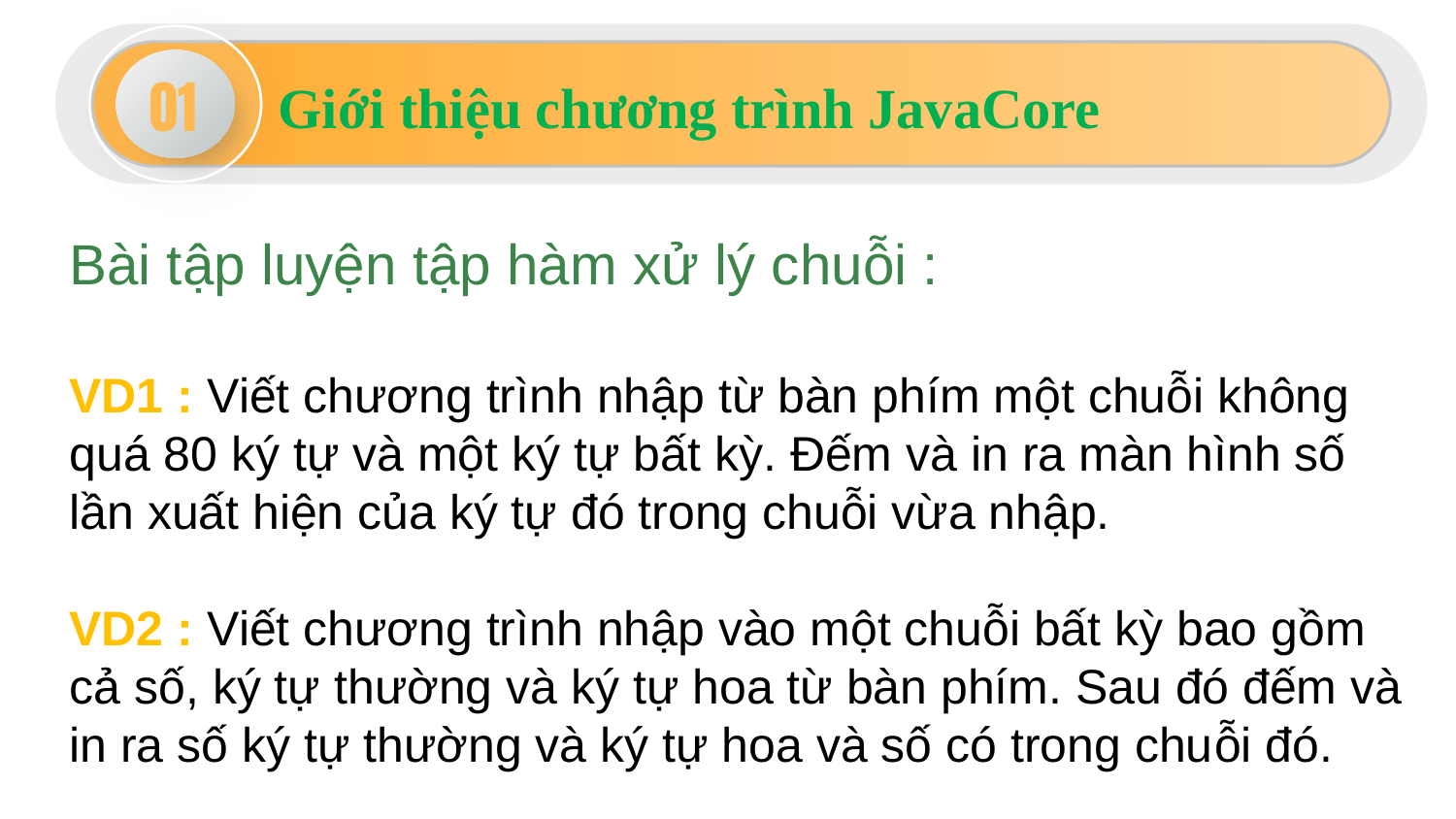

01
Giới thiệu chương trình JavaCore
Bài tập luyện tập hàm xử lý chuỗi :

VD1 : Viết chương trình nhập từ bàn phím một chuỗi không quá 80 ký tự và một ký tự bất kỳ. Đếm và in ra màn hình số lần xuất hiện của ký tự đó trong chuỗi vừa nhập.

VD2 : Viết chương trình nhập vào một chuỗi bất kỳ bao gồm cả số, ký tự thường và ký tự hoa từ bàn phím. Sau đó đếm và in ra số ký tự thường và ký tự hoa và số có trong chuỗi đó.